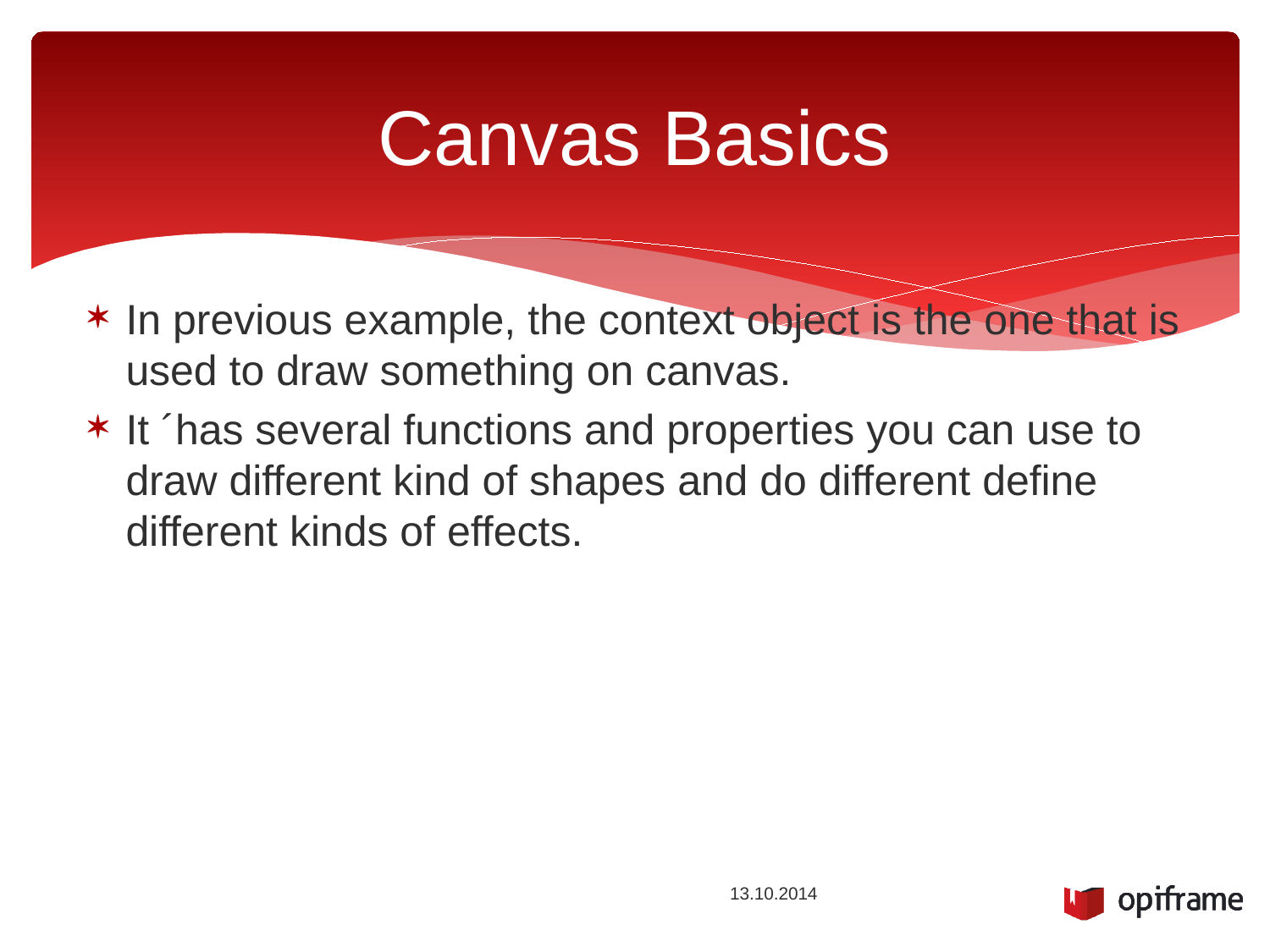

# Canvas Basics
In previous example, the context object is the one that is used to draw something on canvas.
It ´has several functions and properties you can use to draw different kind of shapes and do different define different kinds of effects.

13.10.2014